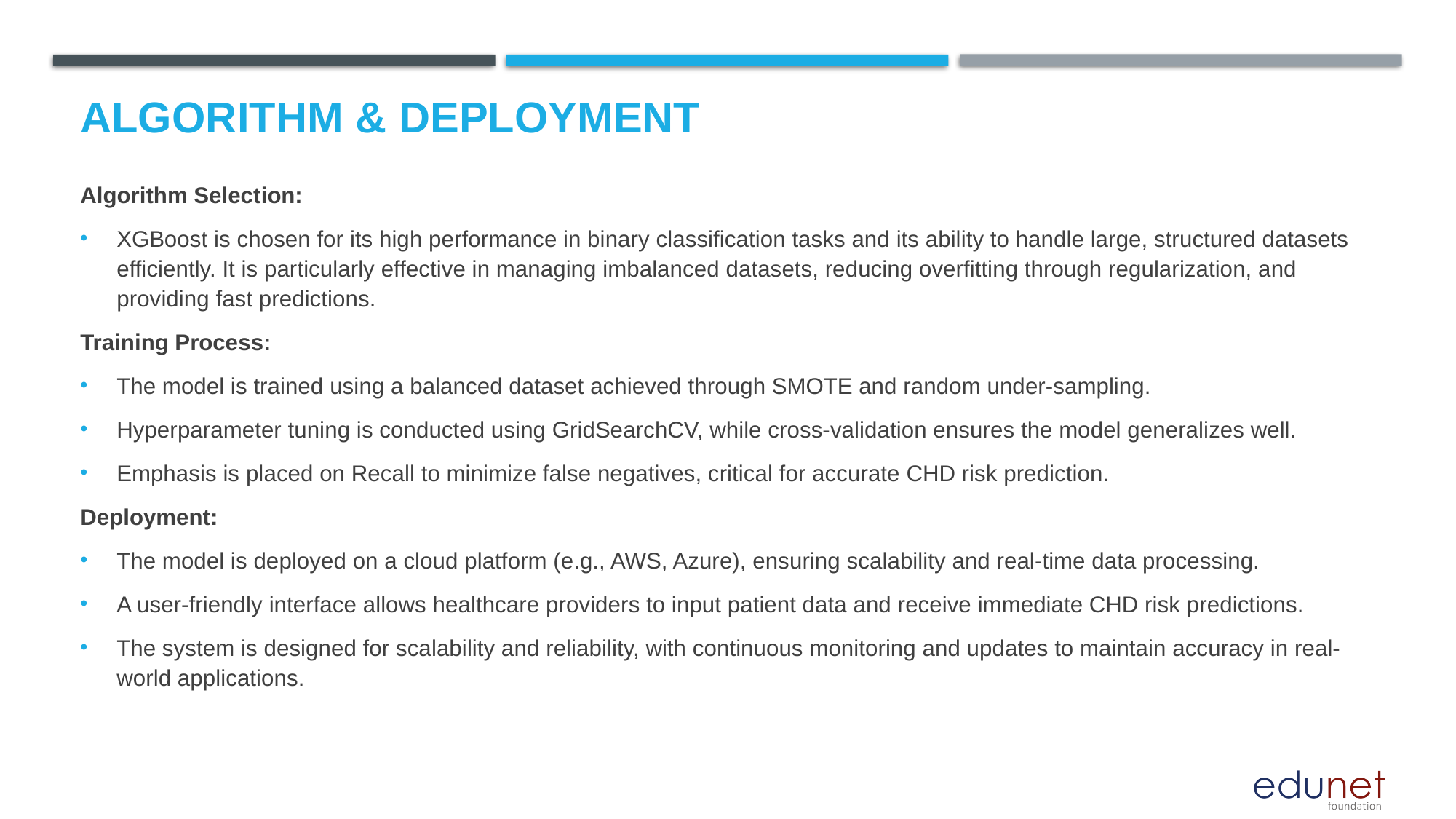

# Algorithm & Deployment
Algorithm Selection:
XGBoost is chosen for its high performance in binary classification tasks and its ability to handle large, structured datasets efficiently. It is particularly effective in managing imbalanced datasets, reducing overfitting through regularization, and providing fast predictions.
Training Process:
The model is trained using a balanced dataset achieved through SMOTE and random under-sampling.
Hyperparameter tuning is conducted using GridSearchCV, while cross-validation ensures the model generalizes well.
Emphasis is placed on Recall to minimize false negatives, critical for accurate CHD risk prediction.
Deployment:
The model is deployed on a cloud platform (e.g., AWS, Azure), ensuring scalability and real-time data processing.
A user-friendly interface allows healthcare providers to input patient data and receive immediate CHD risk predictions.
The system is designed for scalability and reliability, with continuous monitoring and updates to maintain accuracy in real-world applications.